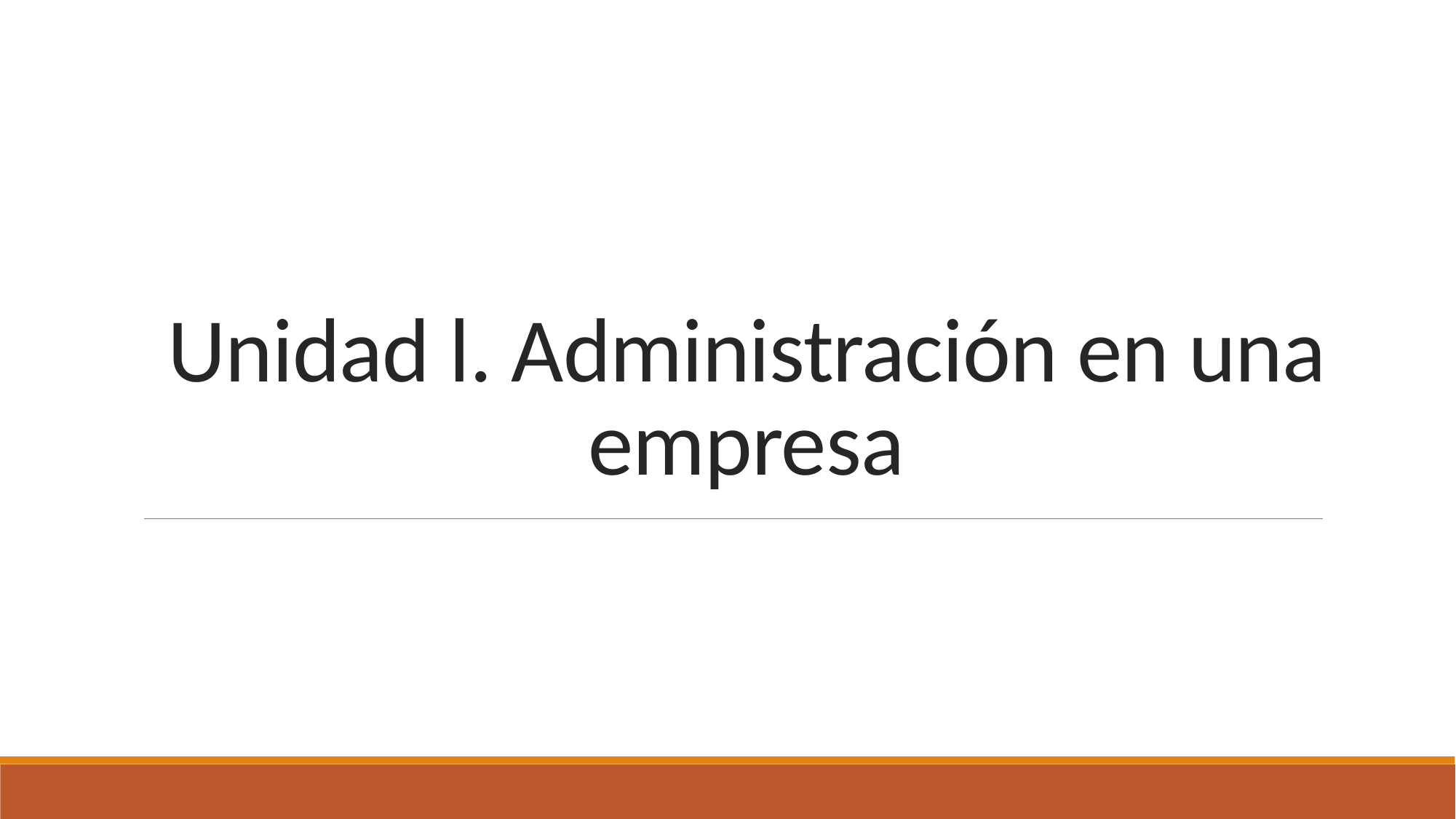

# Unidad l. Administración en una empresa